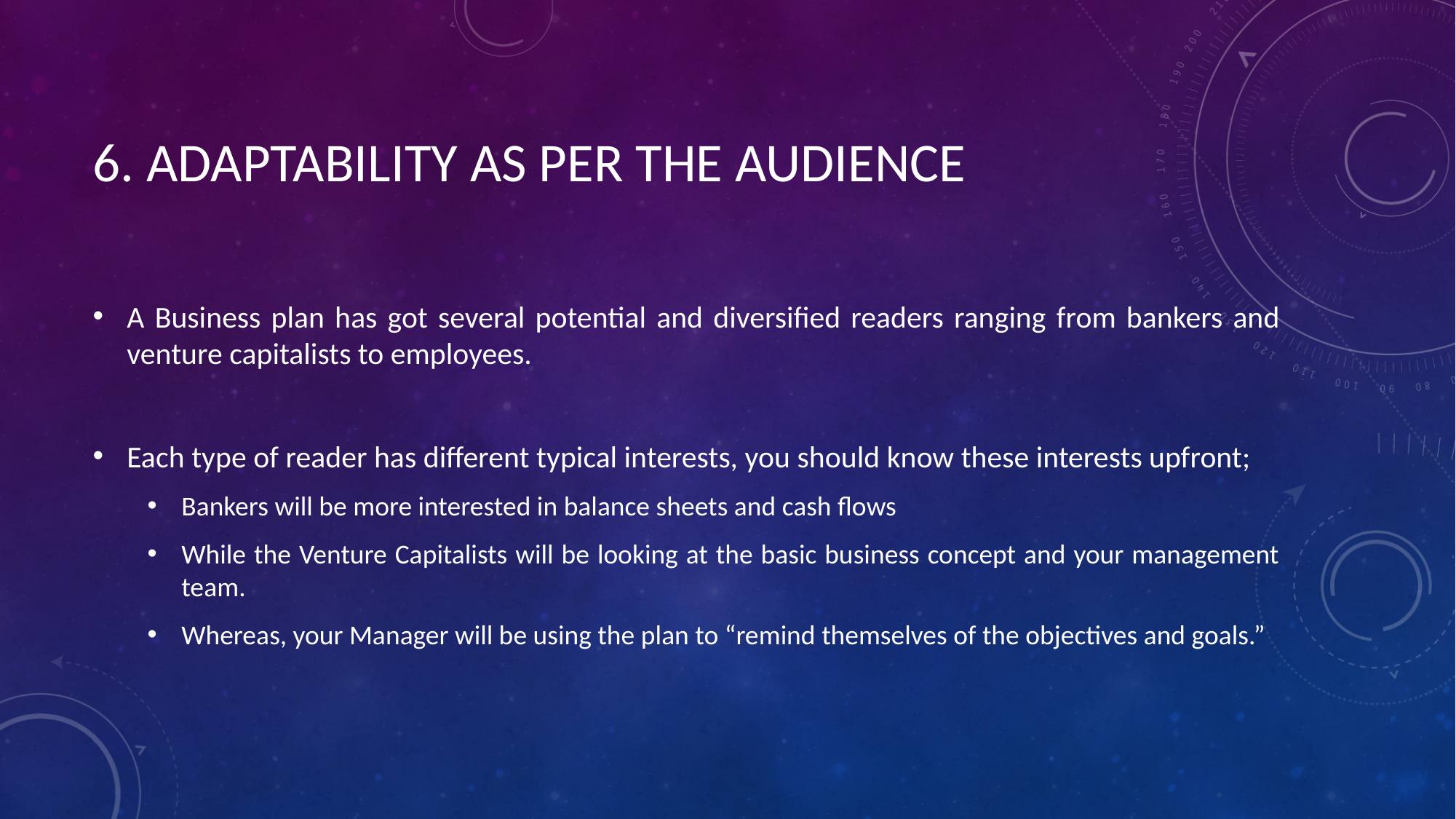

# 6. Adaptability as per the audience
A Business plan has got several potential and diversified readers ranging from bankers and venture capitalists to employees.

Each type of reader has different typical interests, you should know these interests upfront;
Bankers will be more interested in balance sheets and cash flows
While the Venture Capitalists will be looking at the basic business concept and your management team.
Whereas, your Manager will be using the plan to “remind themselves of the objectives and goals.”